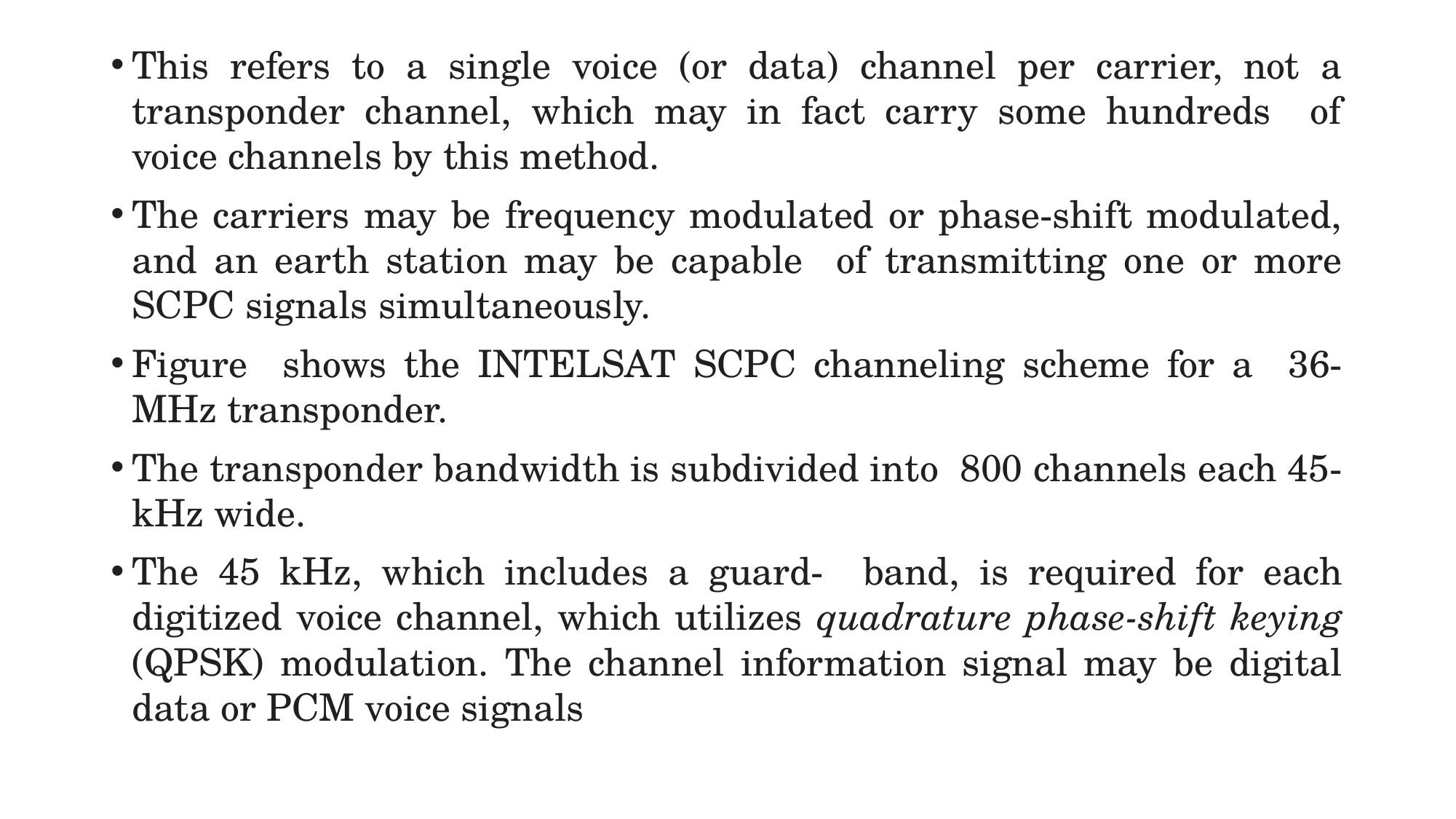

This refers to a single voice (or data) channel per carrier, not a transponder channel, which may in fact carry some hundreds  of voice channels by this method.
The carriers may be frequency modulated or phase-shift modulated, and an earth station may be capable  of transmitting one or more SCPC signals simultaneously.
Figure  shows the INTELSAT SCPC channeling scheme for a  36-MHz transponder.
The transponder bandwidth is subdivided into  800 channels each 45-kHz wide.
The 45 kHz, which includes a guard-  band, is required for each digitized voice channel, which utilizes quadrature phase-shift keying (QPSK) modulation. The channel information signal may be digital data or PCM voice signals